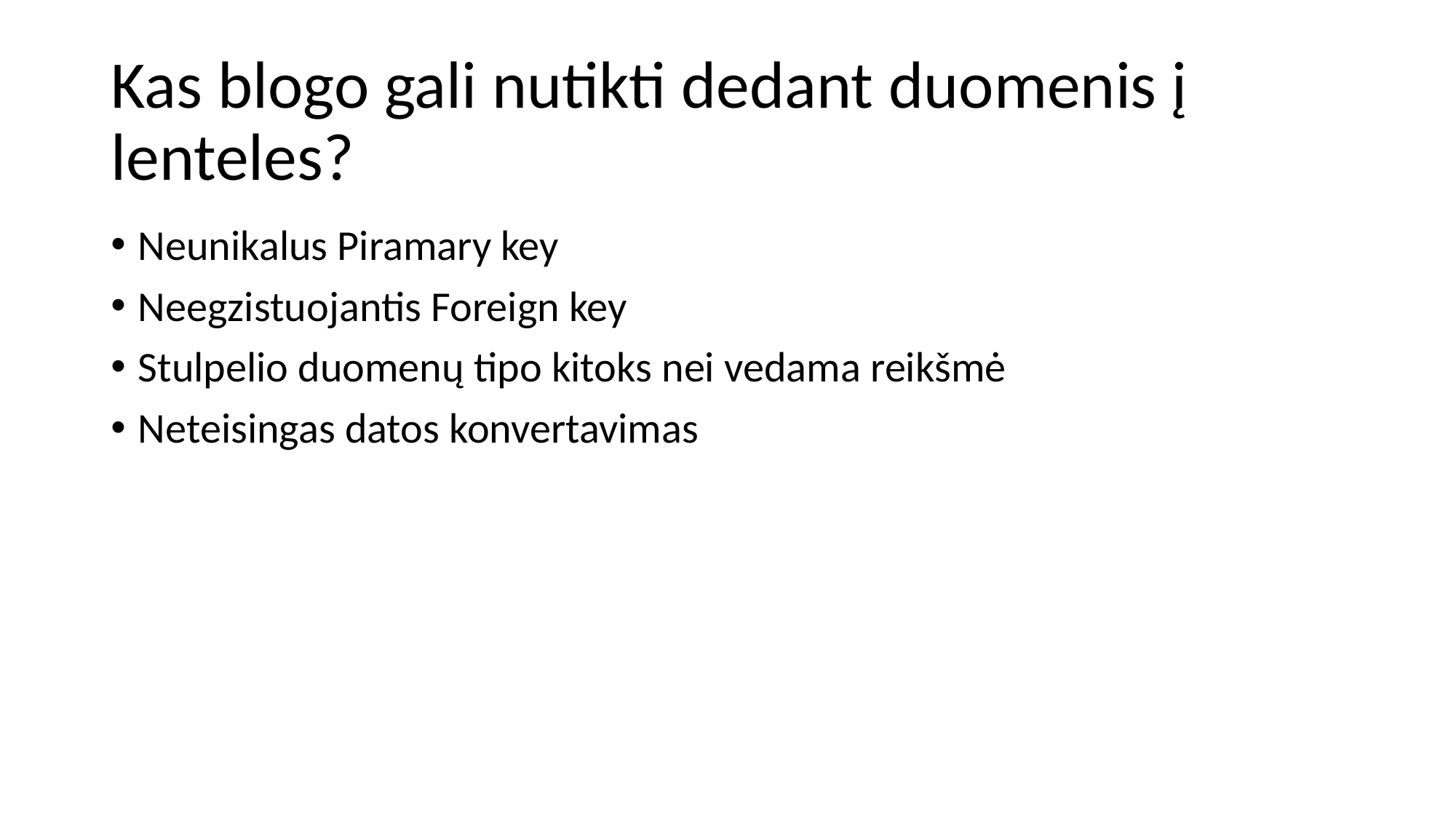

# Kas blogo gali nutikti dedant duomenis į lenteles?
Neunikalus Piramary key
Neegzistuojantis Foreign key
Stulpelio duomenų tipo kitoks nei vedama reikšmė
Neteisingas datos konvertavimas